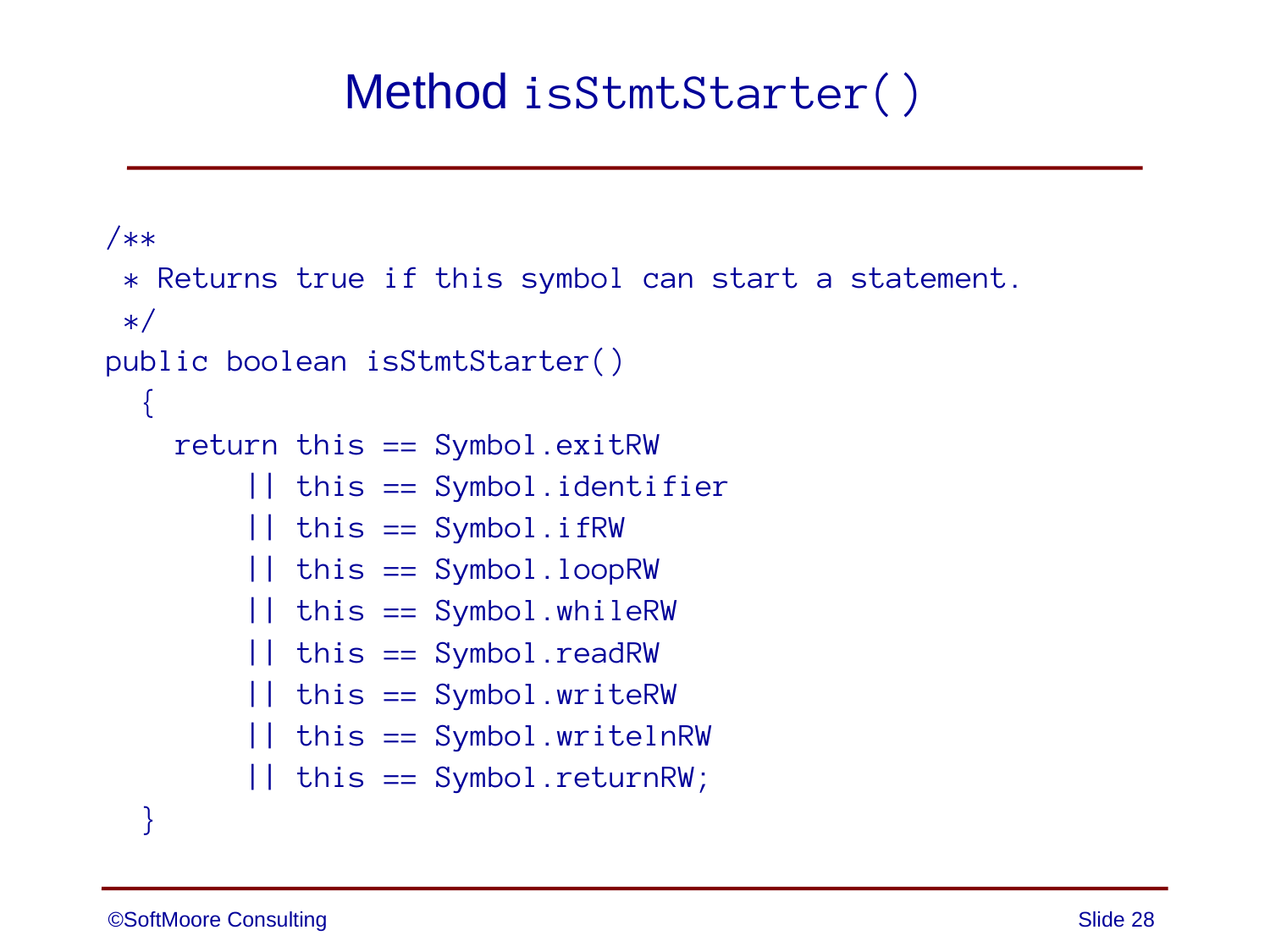

# Method isStmtStarter()
 /**
  * Returns true if this symbol can start a statement.
  */
 public boolean isStmtStarter()
   {
     return this == Symbol.exitRW
         || this == Symbol.identifier
         || this == Symbol.ifRW
         || this == Symbol.loopRW
         || this == Symbol.whileRW
         || this == Symbol.readRW
         || this == Symbol.writeRW
         || this == Symbol.writelnRW
         || this == Symbol.returnRW;
   }
©SoftMoore Consulting
Slide 28